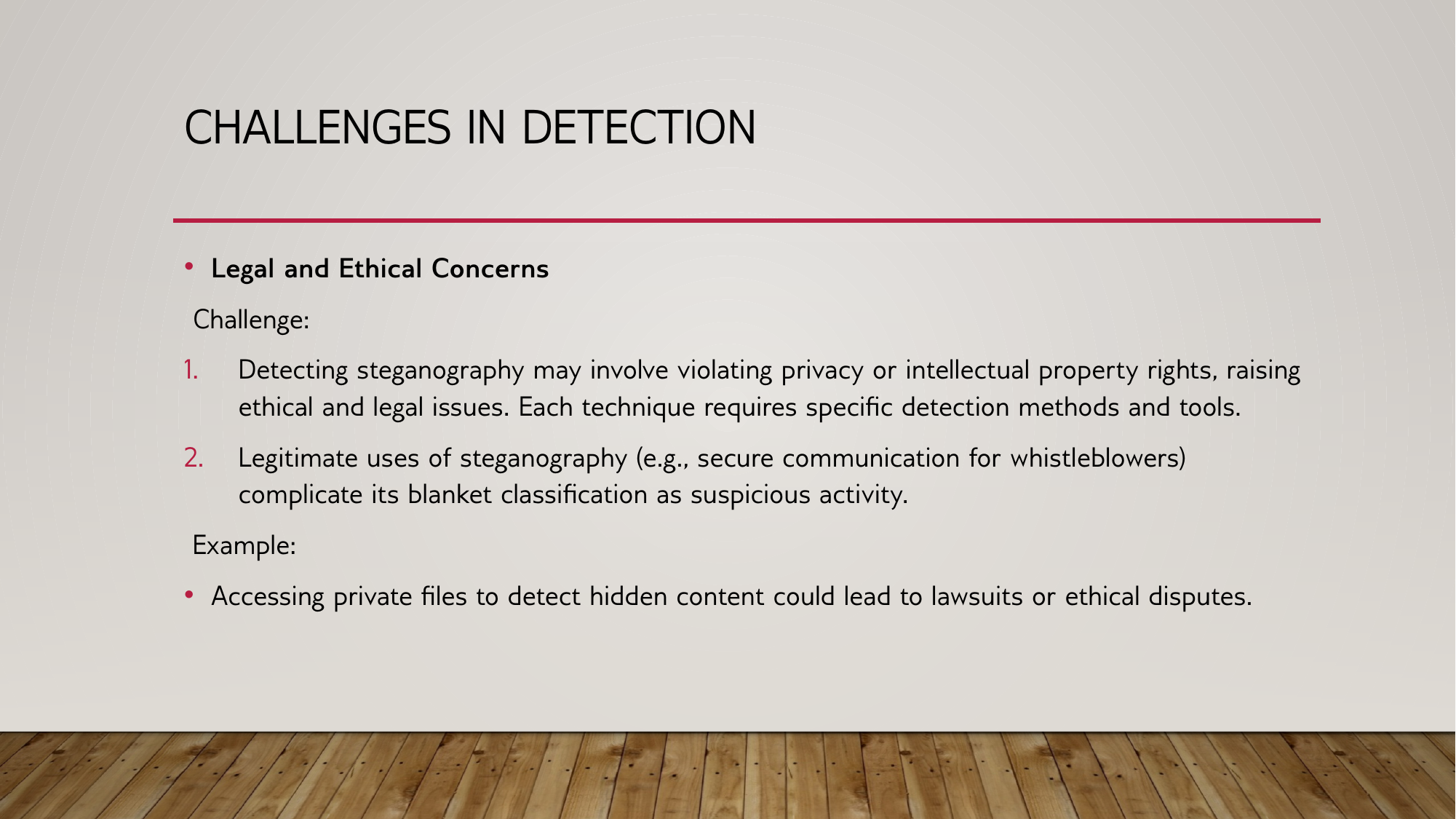

# Challenges in Detection
Legal and Ethical Concerns
 Challenge:
Detecting steganography may involve violating privacy or intellectual property rights, raising ethical and legal issues. Each technique requires specific detection methods and tools.
Legitimate uses of steganography (e.g., secure communication for whistleblowers) complicate its blanket classification as suspicious activity.
 Example:
Accessing private files to detect hidden content could lead to lawsuits or ethical disputes.